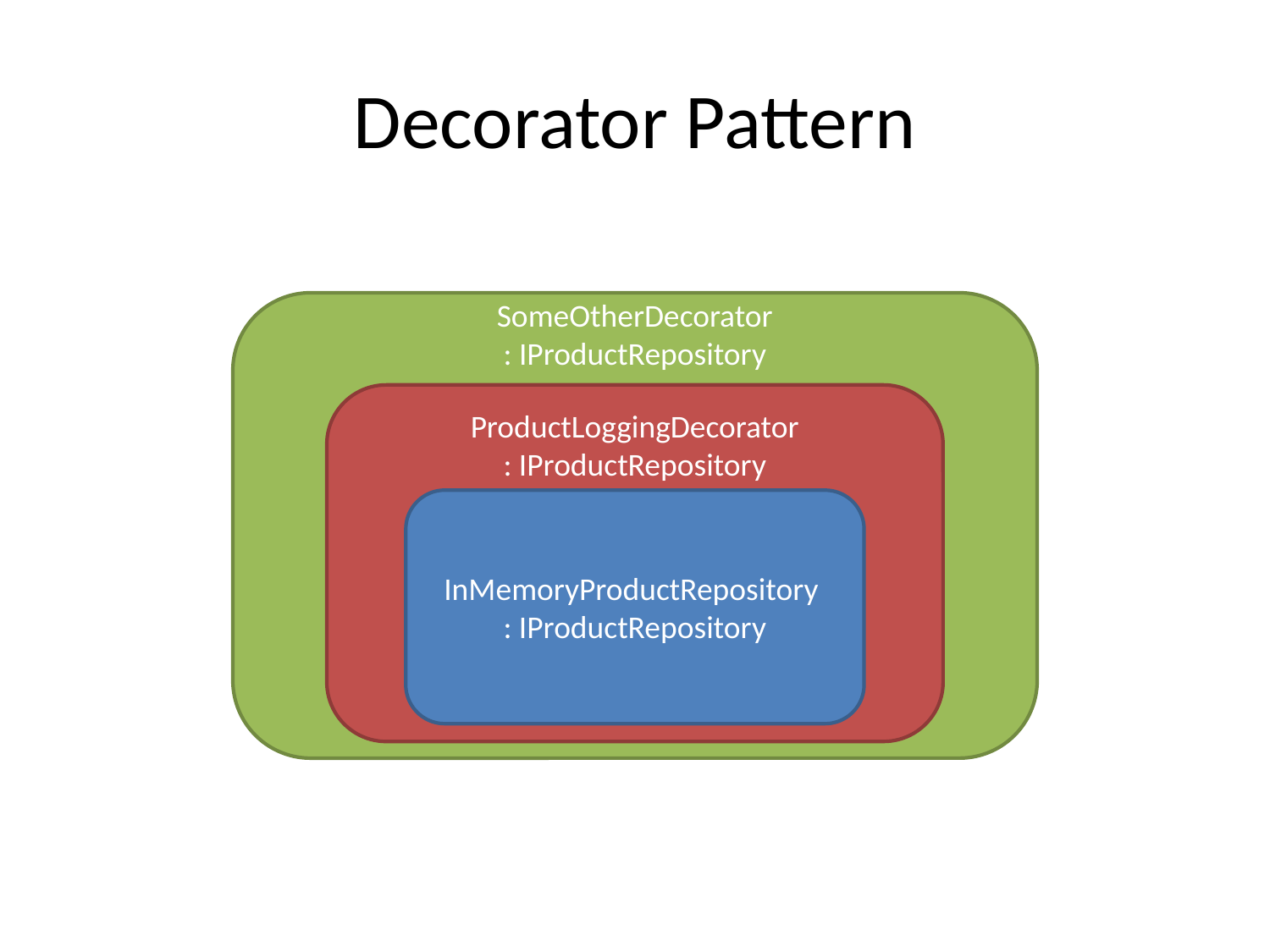

# Decorator Pattern
SomeOtherDecorator
: IProductRepository

ProductLoggingDecorator
: IProductRepository
InMemoryProductRepository
: IProductRepository